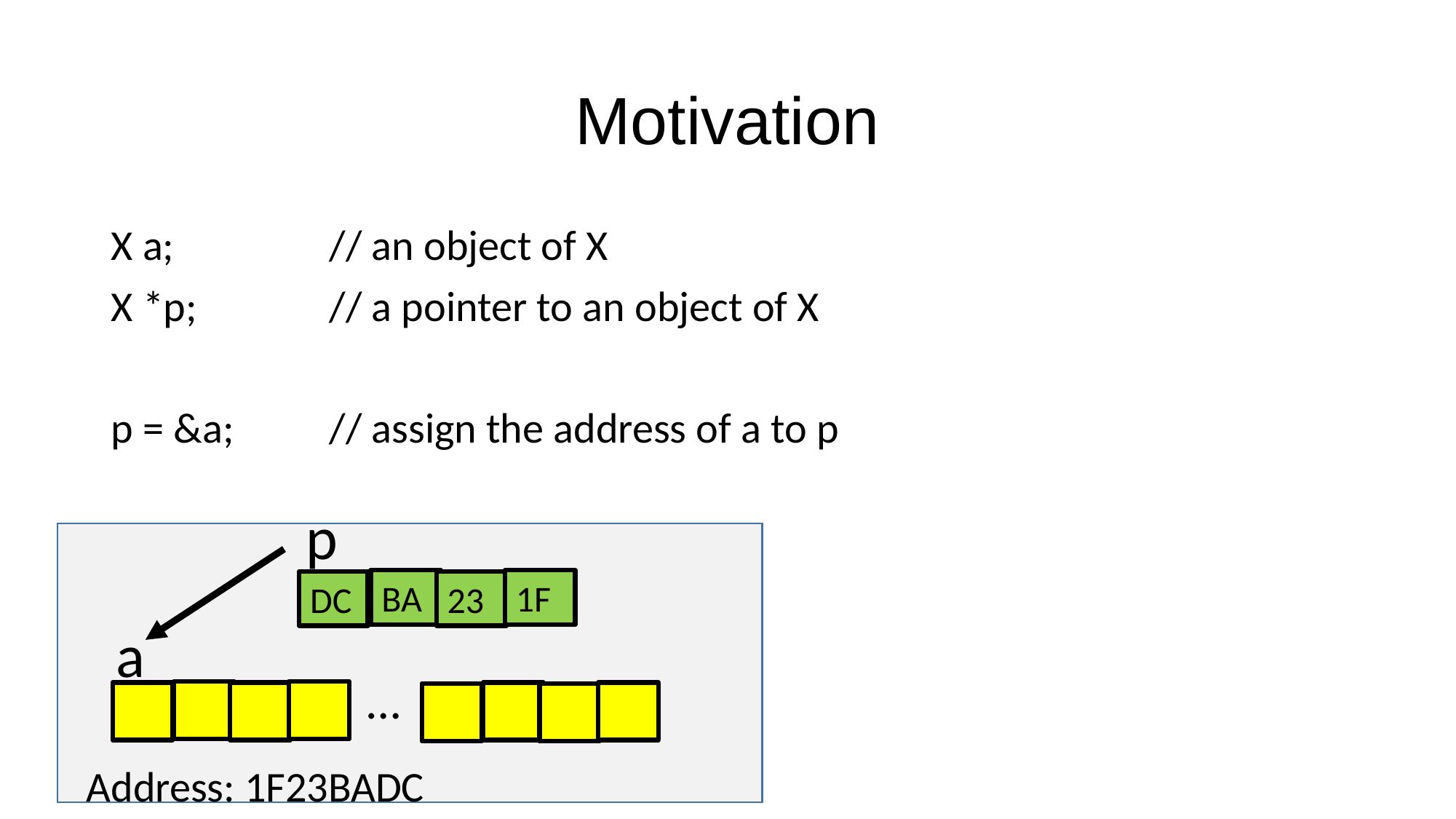

# Motivation
X a;		// an object of X
X *p;		// a pointer to an object of X

p = &a;	// assign the address of a to p

p

BA
1F
DC
23
a
…

Address: 1F23BADC